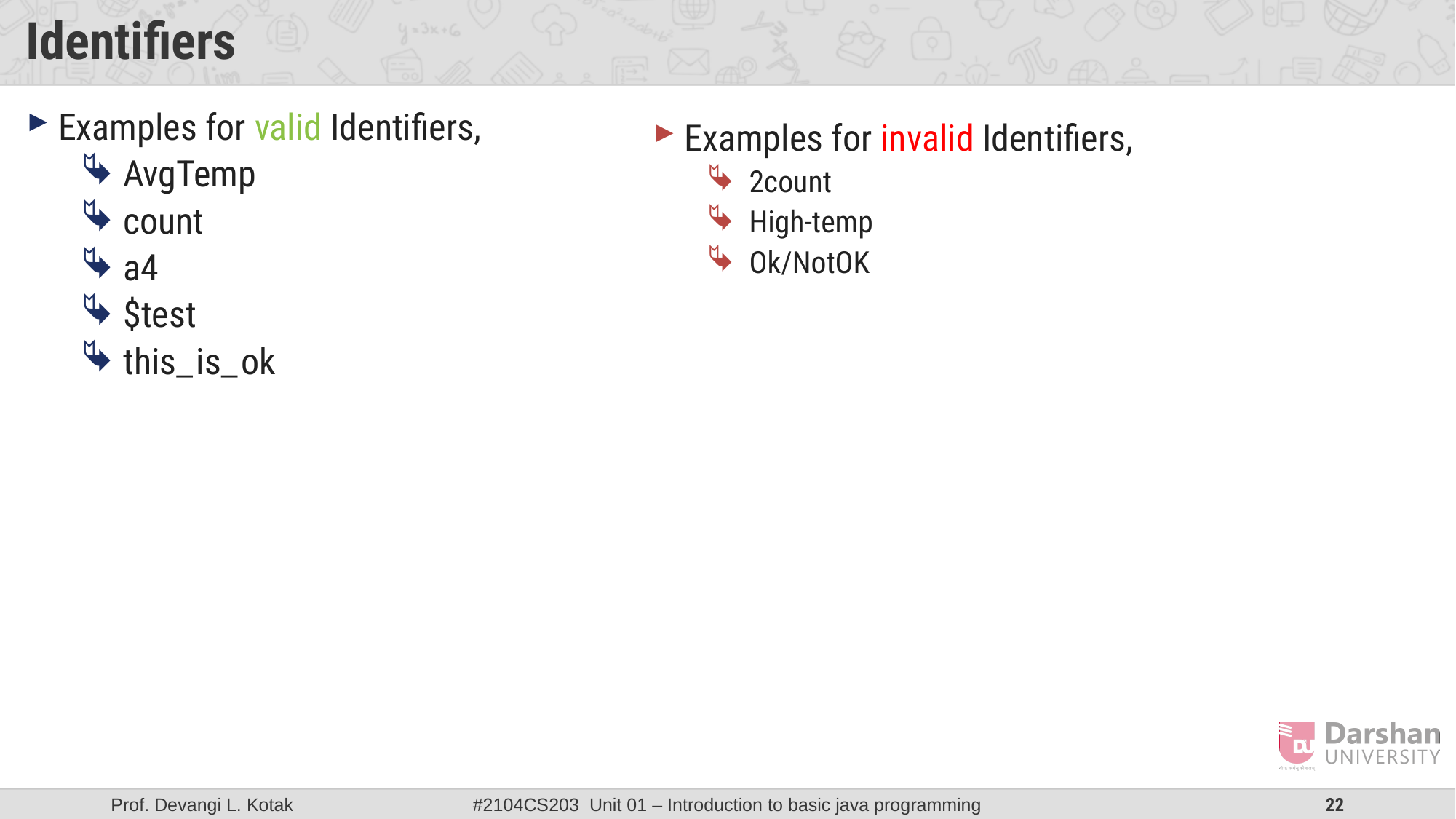

# Identifiers
Examples for valid Identifiers,
AvgTemp
count
a4
$test
this_is_ok
Examples for invalid Identifiers,
2count
High-temp
Ok/NotOK